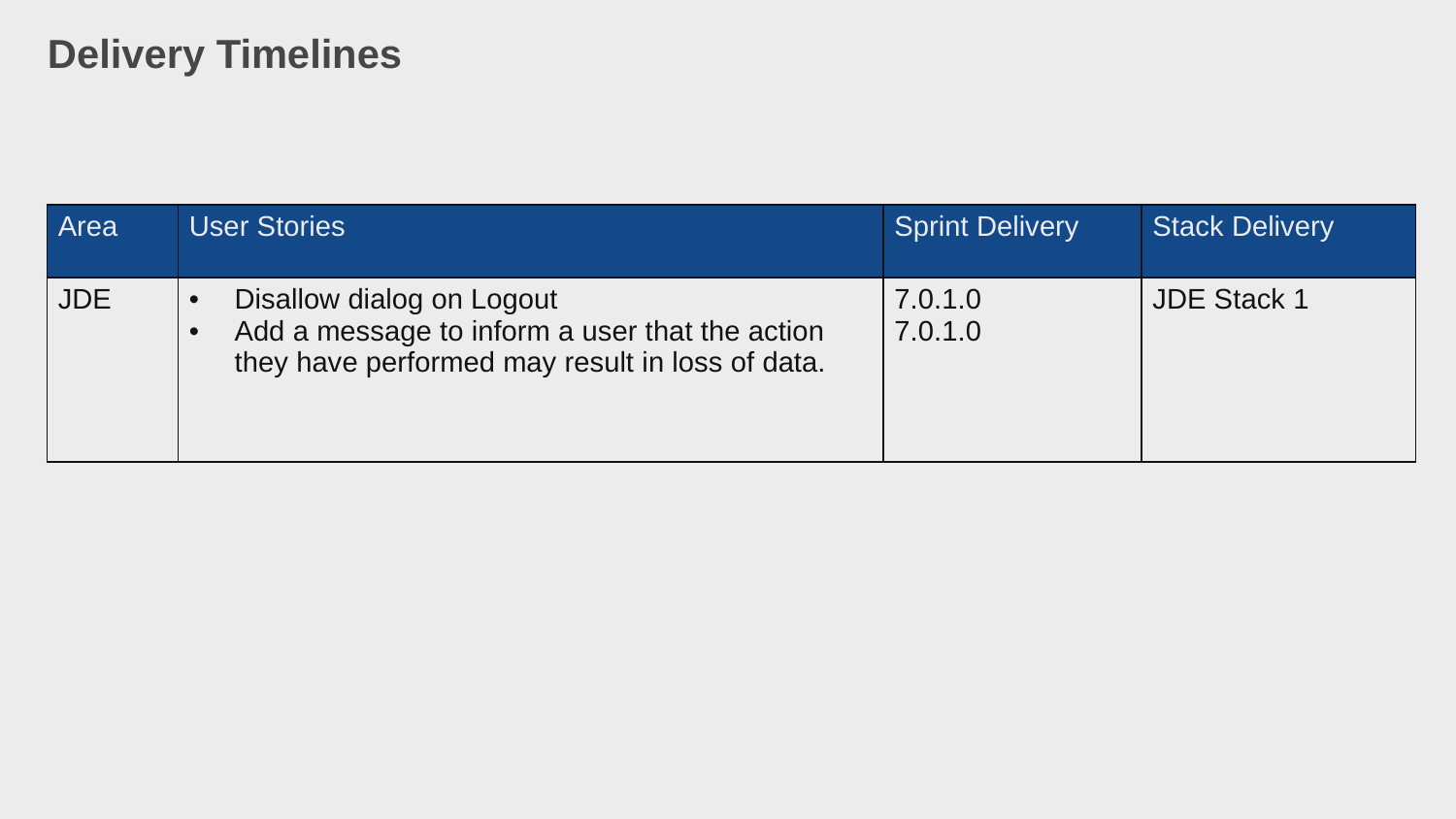

# Delivery Timelines
| Area | User Stories | Sprint Delivery | Stack Delivery |
| --- | --- | --- | --- |
| JDE | Disallow dialog on Logout Add a message to inform a user that the action they have performed may result in loss of data. | 7.0.1.0 7.0.1.0 | JDE Stack 1 |